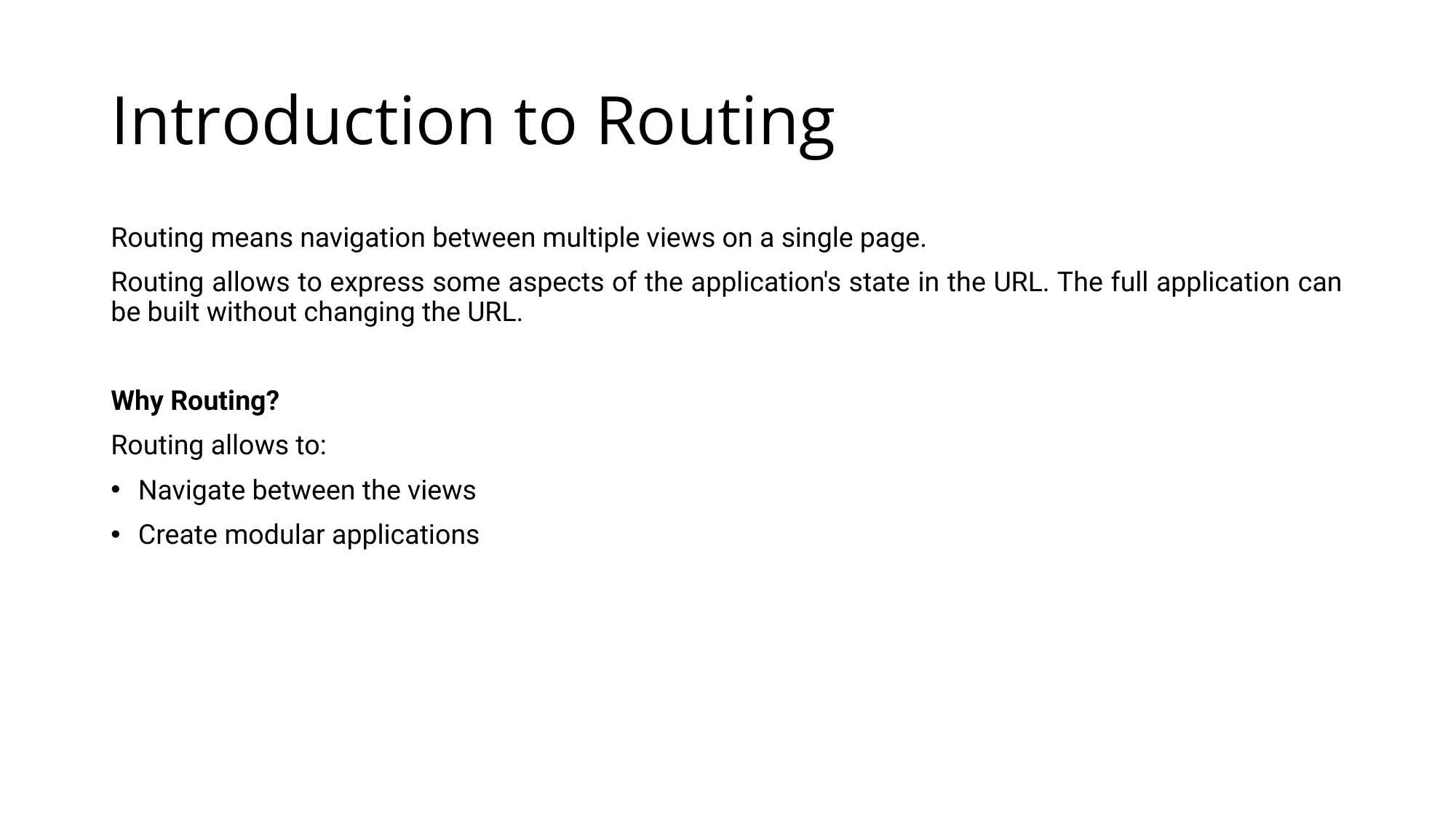

# Introduction to Routing
Routing means navigation between multiple views on a single page.
Routing allows to express some aspects of the application's state in the URL. The full application can be built without changing the URL.

Why Routing?
Routing allows to:
Navigate between the views
Create modular applications